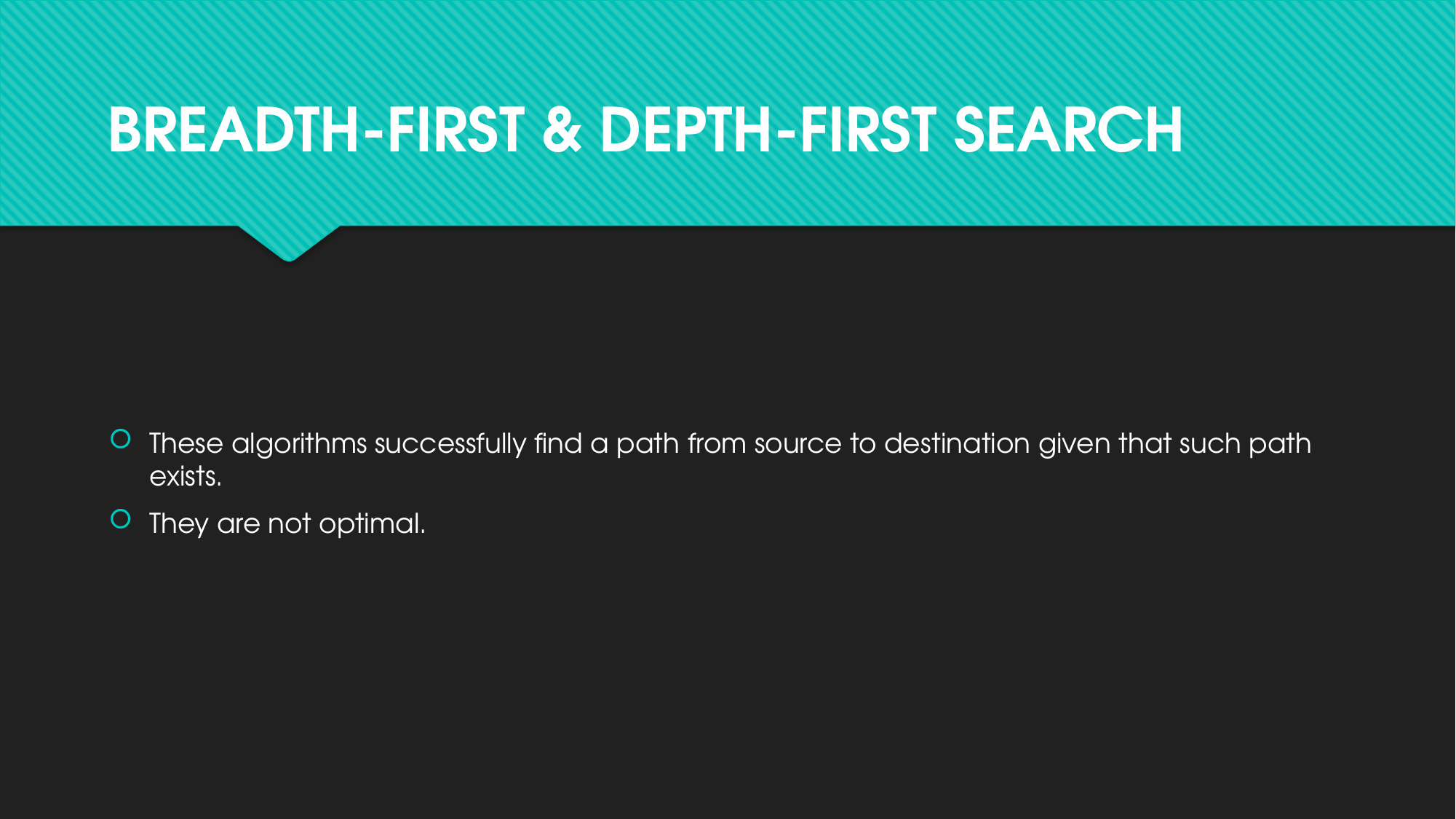

BREADTH-FIRST & DEPTH-FIRST SEARCH
These algorithms successfully find a path from source to destination given that such path exists.
They are not optimal.